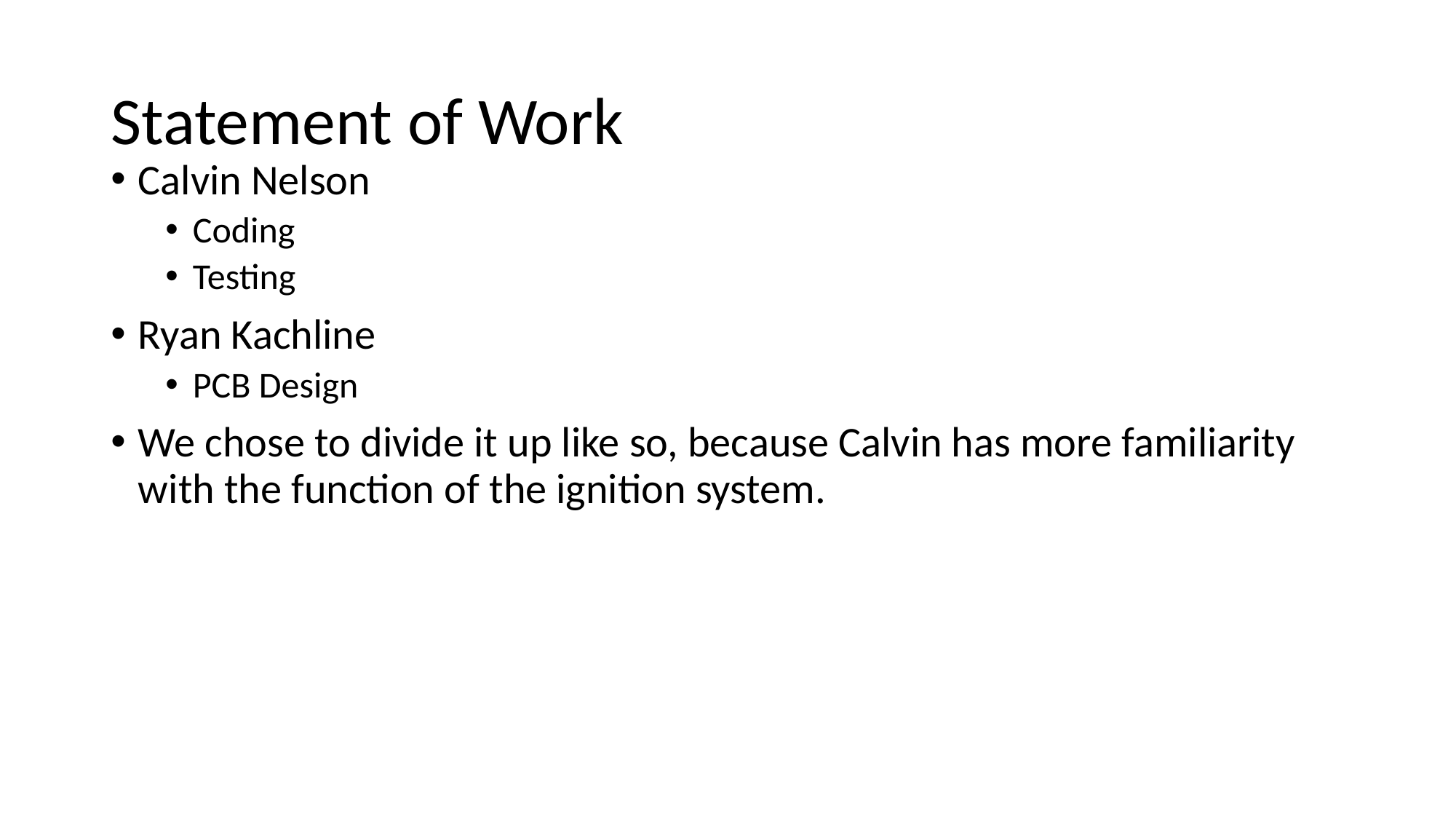

# Statement of Work
Calvin Nelson
Coding
Testing
Ryan Kachline
PCB Design
We chose to divide it up like so, because Calvin has more familiarity with the function of the ignition system.